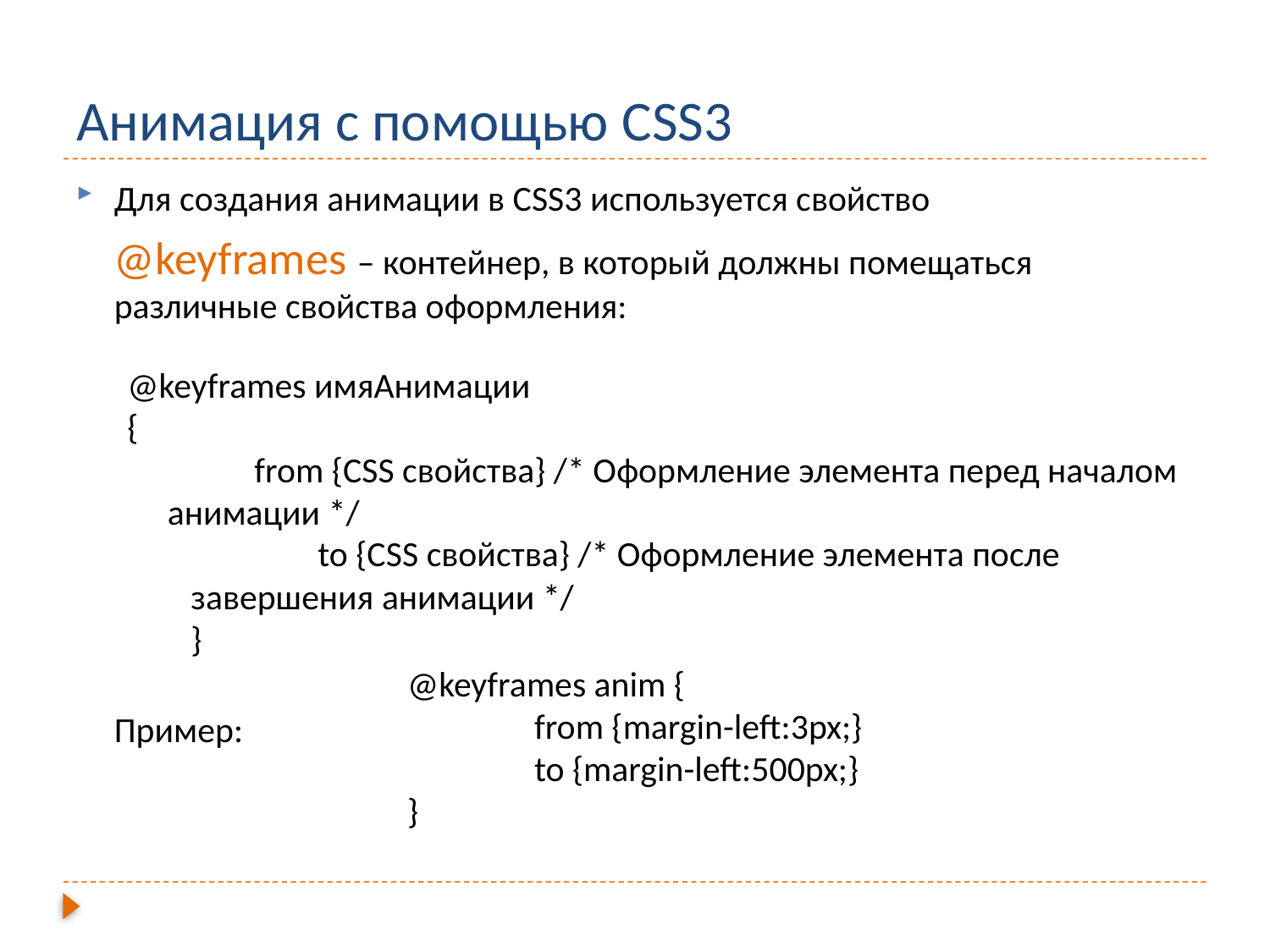

# Анимация с помощью CSS3
Для создания анимации в CSS3 используется свойство
	@keyframes – контейнер, в который должны помещаться различные свойства оформления:

	Пример:

@keyframes имяАнимации
{
 	from {CSS свойства} /* Оформление элемента перед началом       анимации */
	to {CSS свойства} /* Оформление элемента после завершения анимации */
}
@keyframes anim {
    	from {margin-left:3px;}
    	to {margin-left:500px;}
}